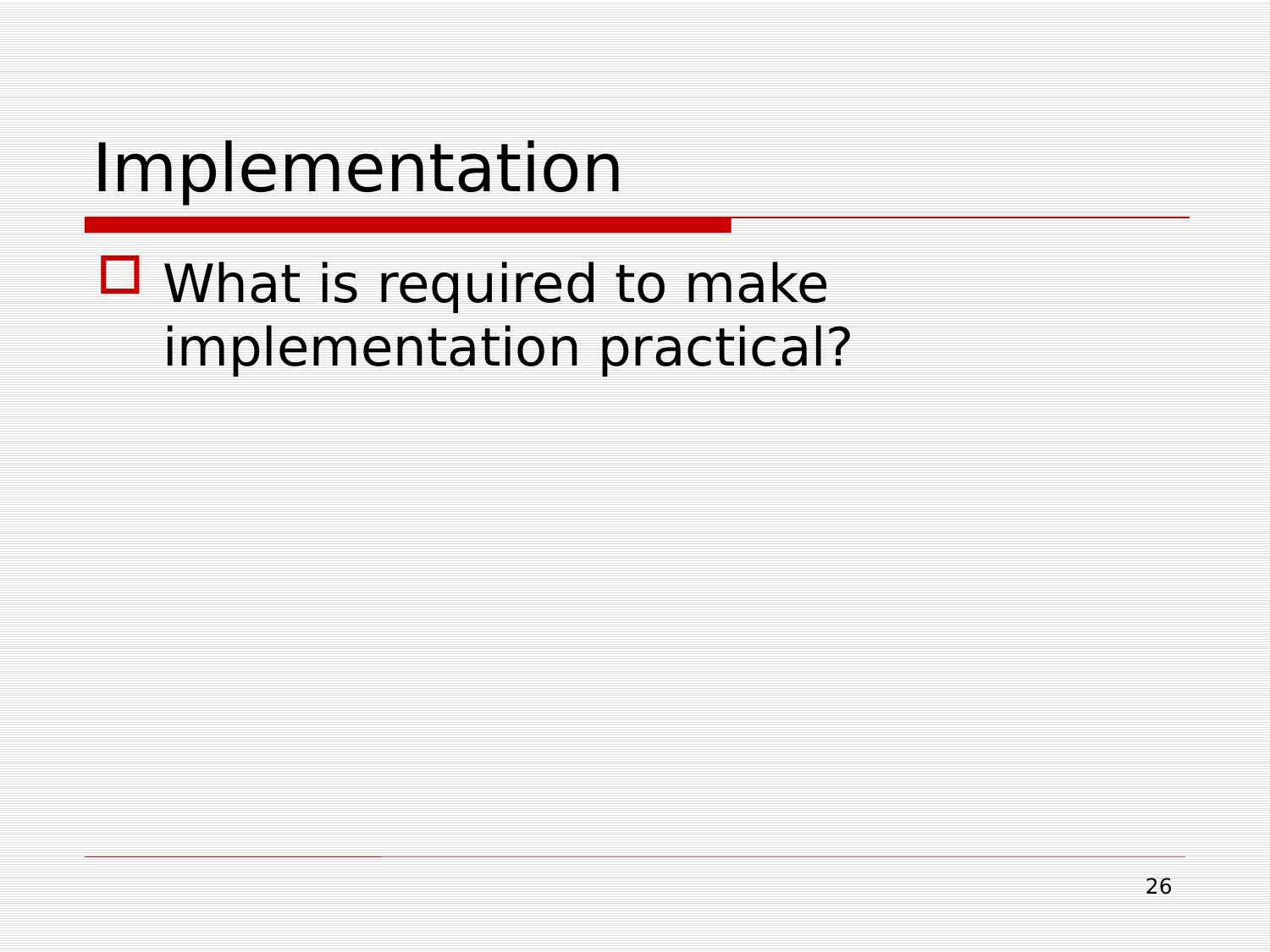

# Implementation
What is required to make implementation practical?
26